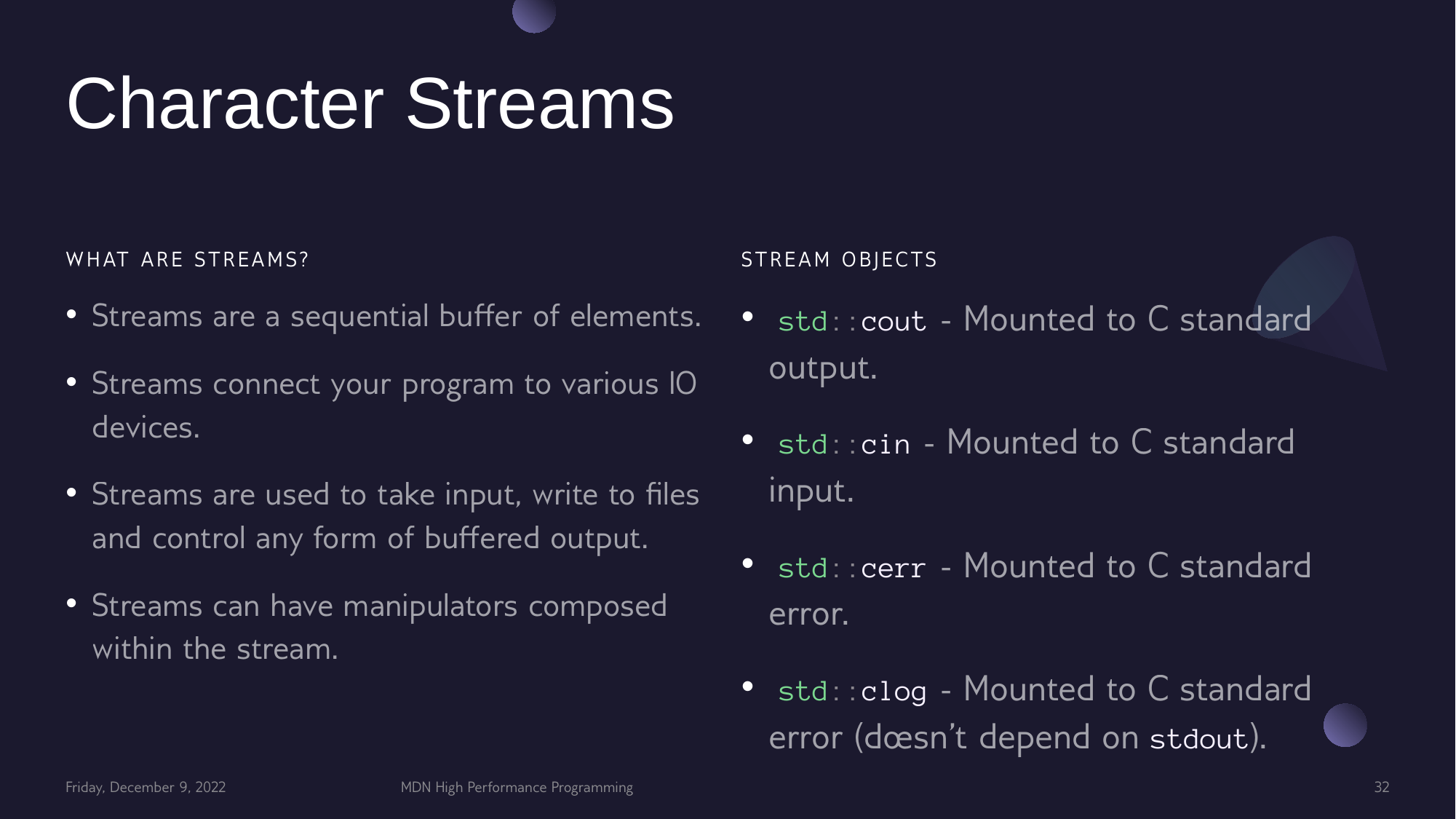

# Character Streams
What are Streams?
Stream Objects

Streams are a sequential buffer of elements.
Streams connect your program to various IO devices.
Streams are used to take input, write to files and control any form of buffered output.
Streams can have manipulators composed within the stream.
 std::cout - Mounted to C standard output.
 std::cin - Mounted to C standard input.
 std::cerr - Mounted to C standard error.
 std::clog - Mounted to C standard error (doesn’t depend on stdout).
Friday, December 9, 2022
MDN High Performance Programming
32